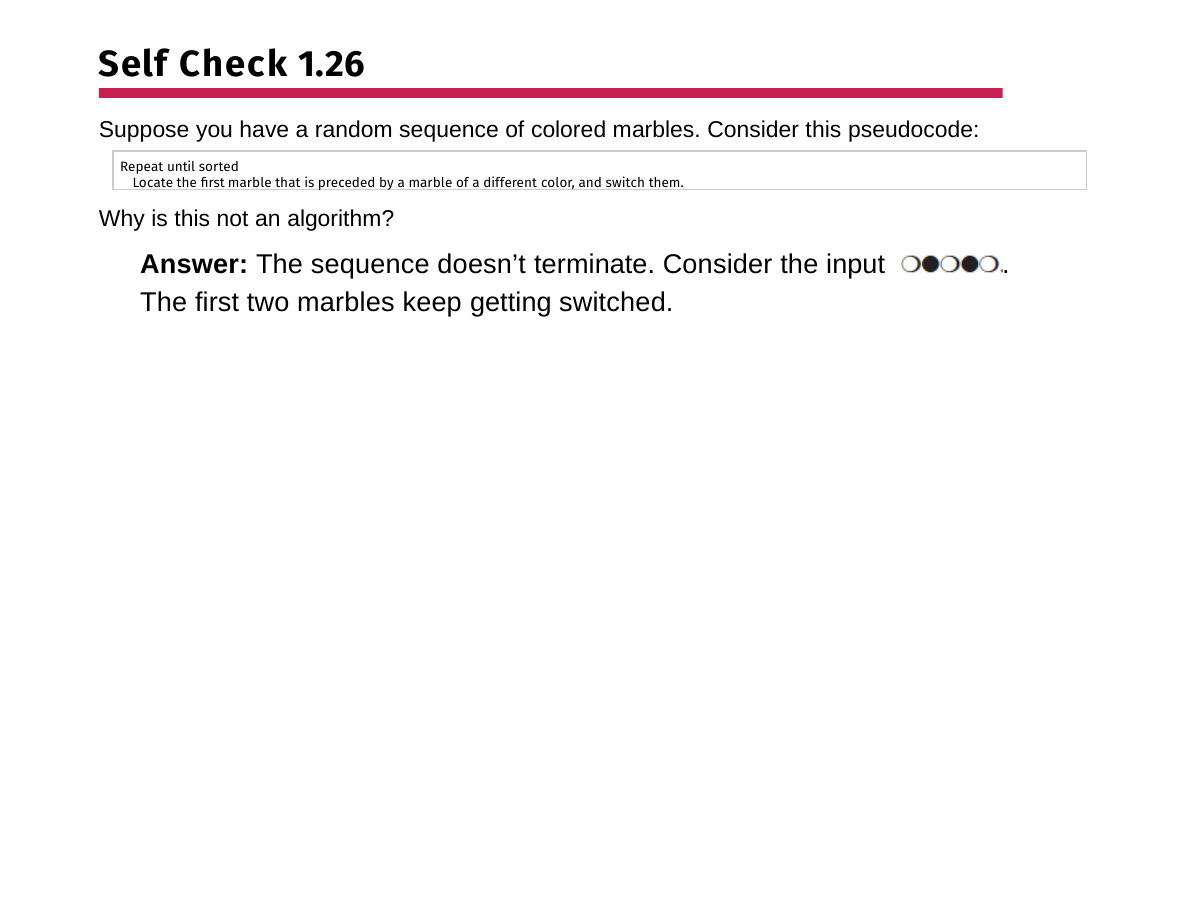

# Self Check 1.26

Suppose you have a random sequence of colored marbles. Consider this pseudocode:
Repeat until sorted
Locate the first marble that is preceded by a marble of a different color, and switch them.
Why is this not an algorithm?
Answer: The sequence doesn’t terminate. Consider the input  The first two marbles keep getting switched.
.